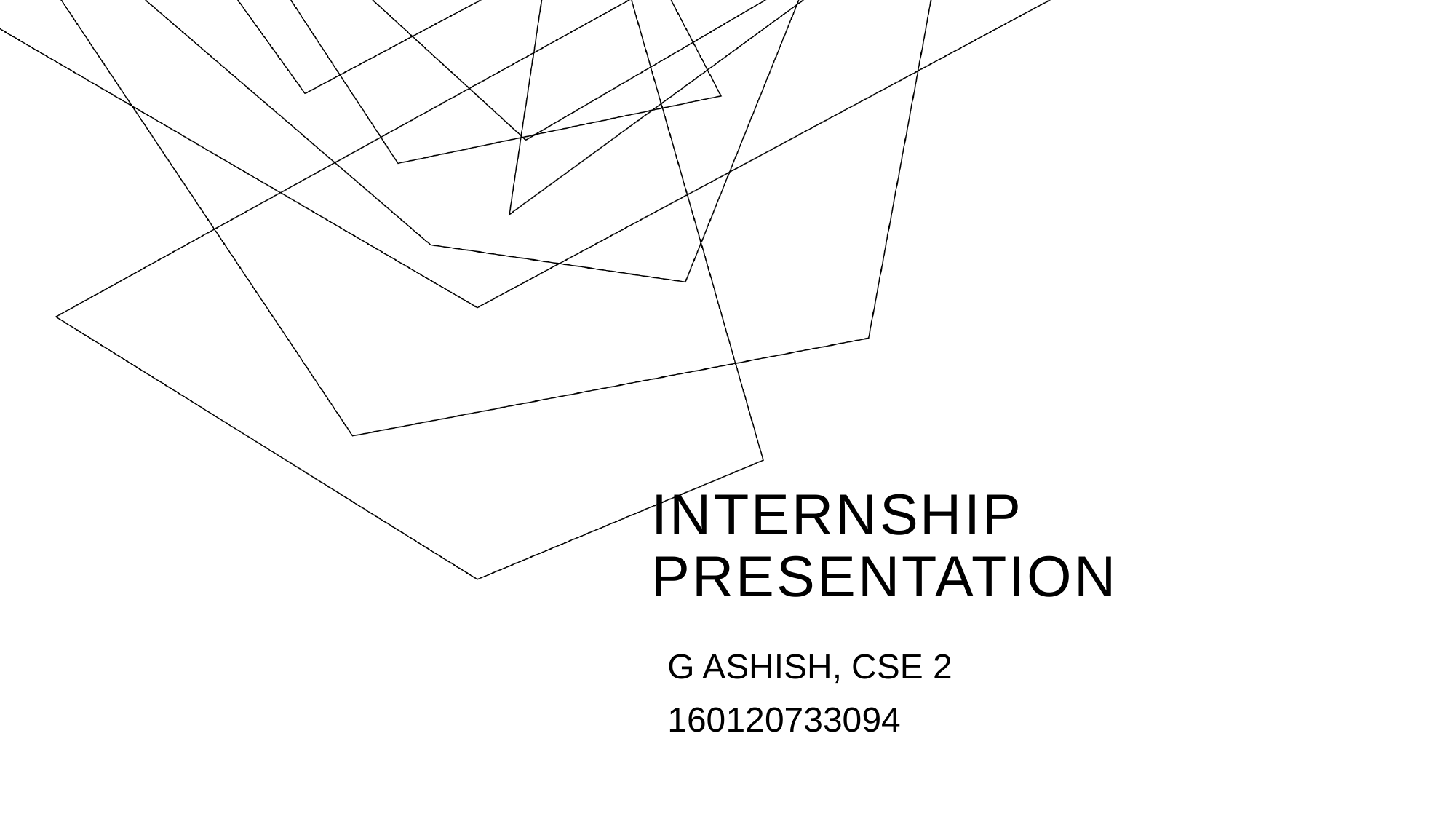

# Internship presentation
G ASHISH, CSE 2
160120733094